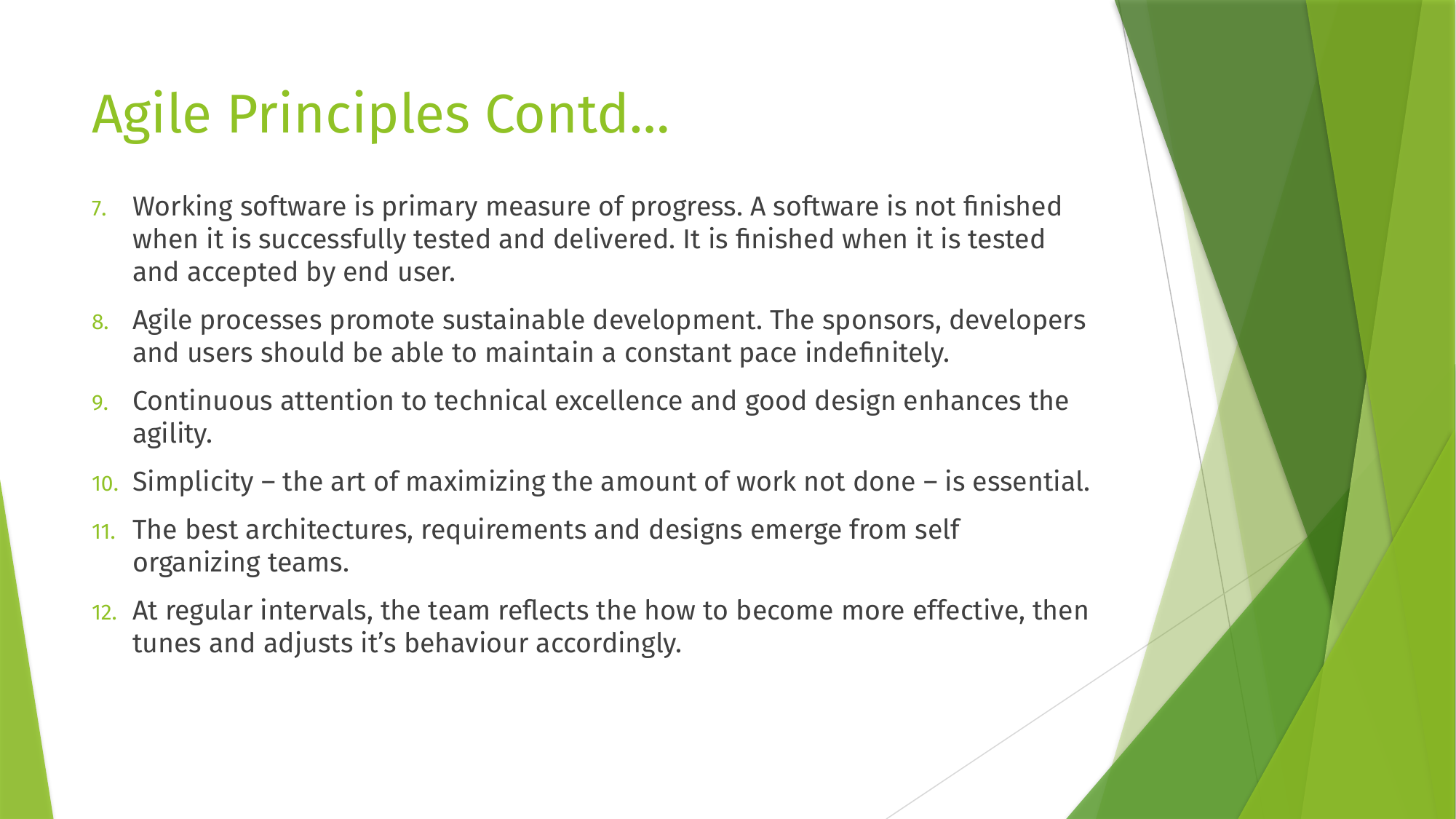

# Agile Principles Contd…
Working software is primary measure of progress. A software is not finished when it is successfully tested and delivered. It is finished when it is tested and accepted by end user.
Agile processes promote sustainable development. The sponsors, developers and users should be able to maintain a constant pace indefinitely.
Continuous attention to technical excellence and good design enhances the agility.
Simplicity – the art of maximizing the amount of work not done – is essential.
The best architectures, requirements and designs emerge from self organizing teams.
At regular intervals, the team reflects the how to become more effective, then tunes and adjusts it’s behaviour accordingly.